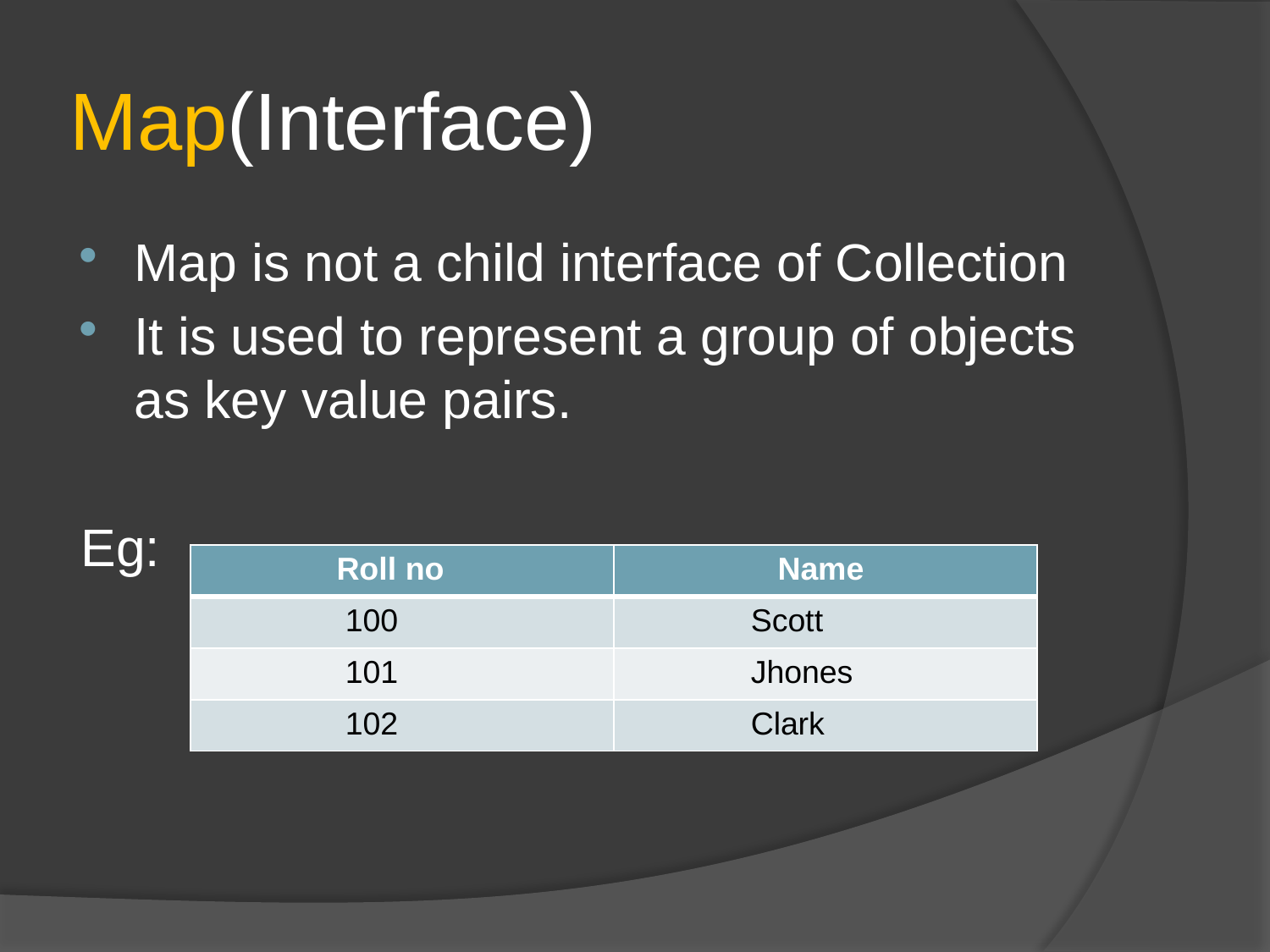

# Map(Interface)
Map is not a child interface of Collection
It is used to represent a group of objects as key value pairs.

Eg:
| Roll no | Name |
| --- | --- |
| 100 | Scott |
| 101 | Jhones |
| 102 | Clark |